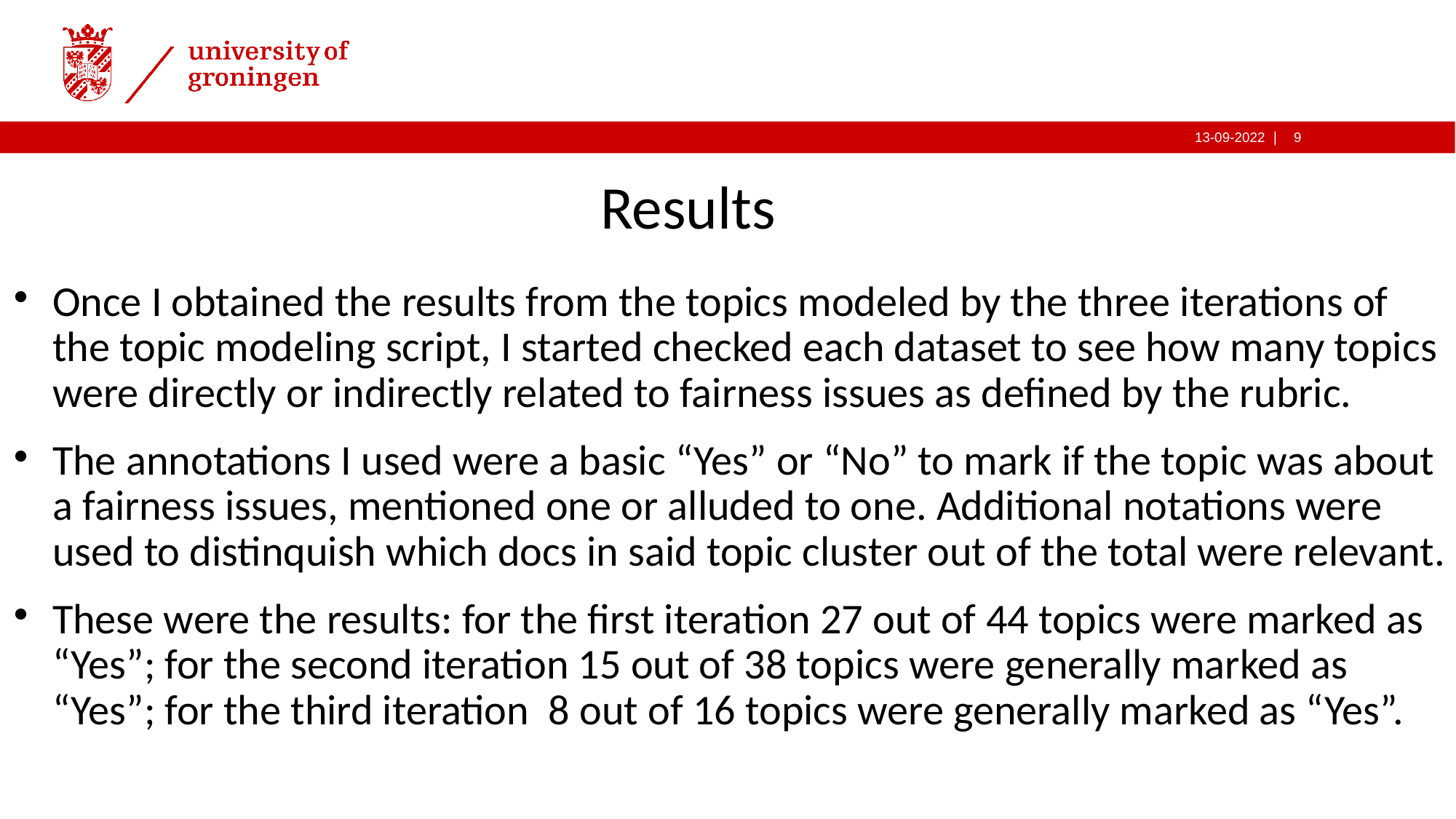

Results
Once I obtained the results from the topics modeled by the three iterations of the topic modeling script, I started checked each dataset to see how many topics were directly or indirectly related to fairness issues as defined by the rubric.
The annotations I used were a basic “Yes” or “No” to mark if the topic was about a fairness issues, mentioned one or alluded to one. Additional notations were used to distinquish which docs in said topic cluster out of the total were relevant.
These were the results: for the first iteration 27 out of 44 topics were marked as “Yes”; for the second iteration 15 out of 38 topics were generally marked as “Yes”; for the third iteration  8 out of 16 topics were generally marked as “Yes”.